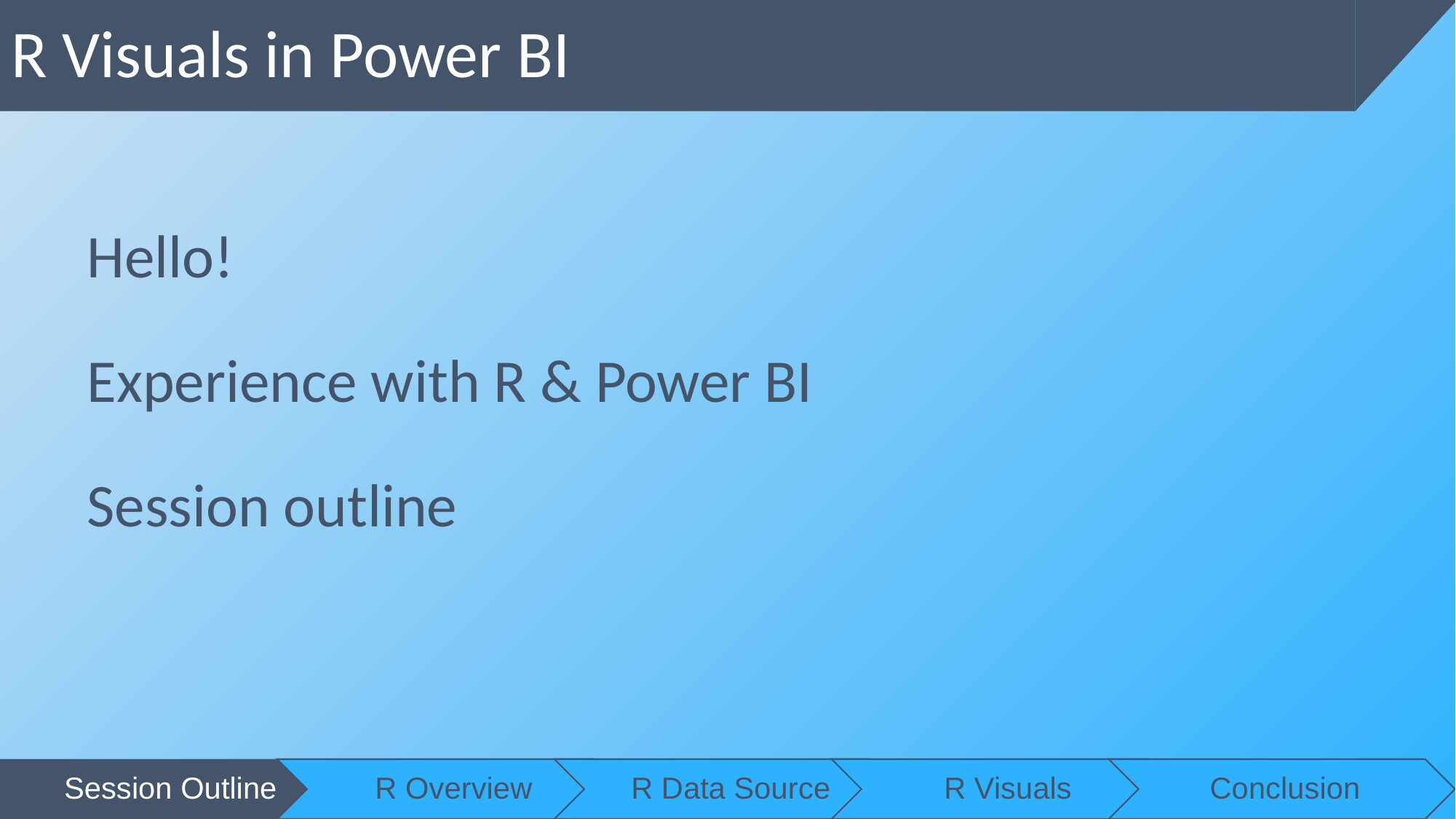

R Visuals in Power BI
Hello!
Experience with R & Power BI
Session outline

Session Outline
R Overview
R Data Source
R Visuals
Conclusion
4/15/2024
2